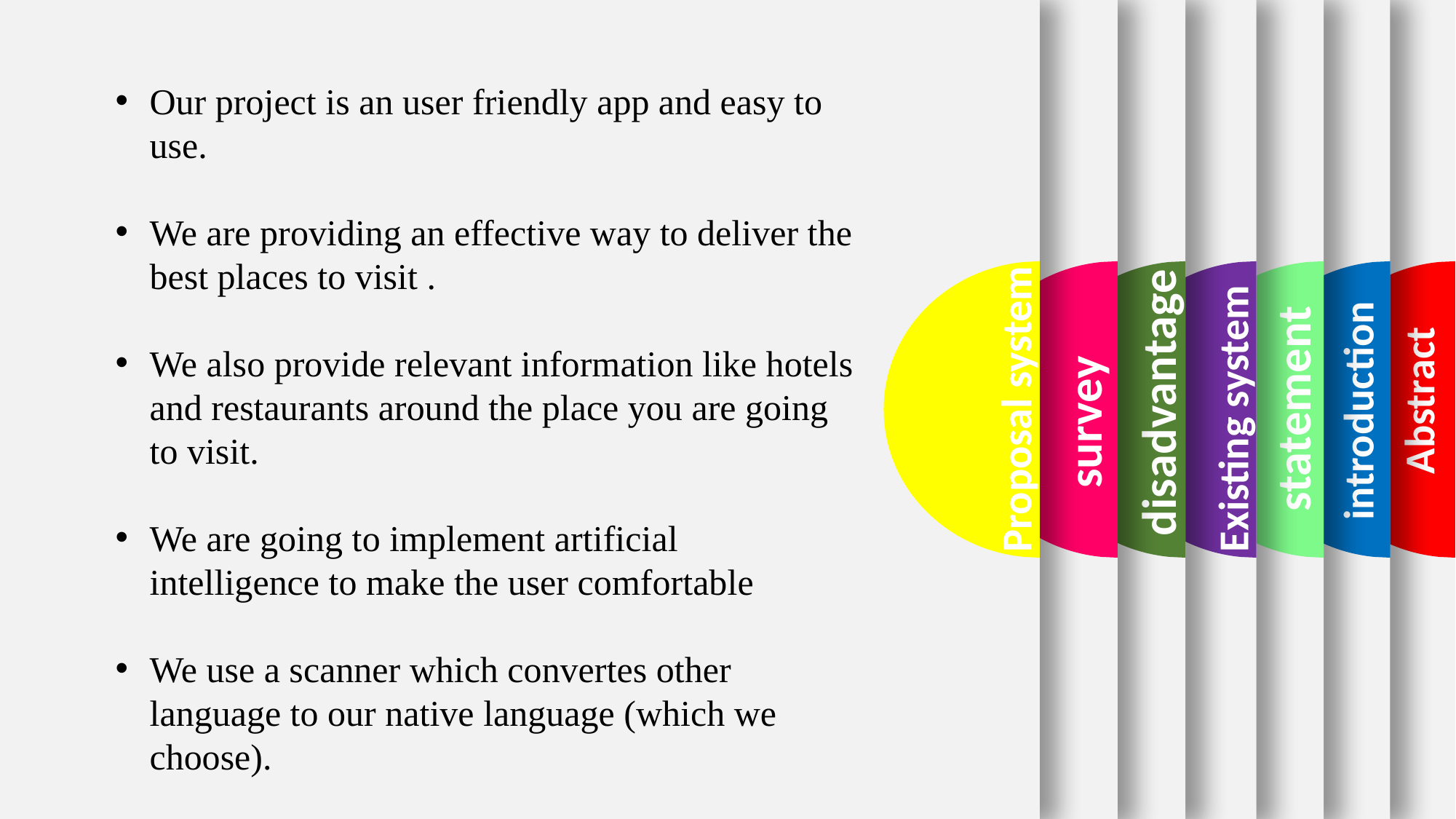

Abstract

Proposal system

survey

disadvantage

Existing system

statement

introduction

Our project is an user friendly app and easy to use.

We are providing an effective way to deliver the best places to visit .

We also provide relevant information like hotels and restaurants around the place you are going to visit.

We are going to implement artificial intelligence to make the user comfortable

We use a scanner which convertes other language to our native language (which we choose).